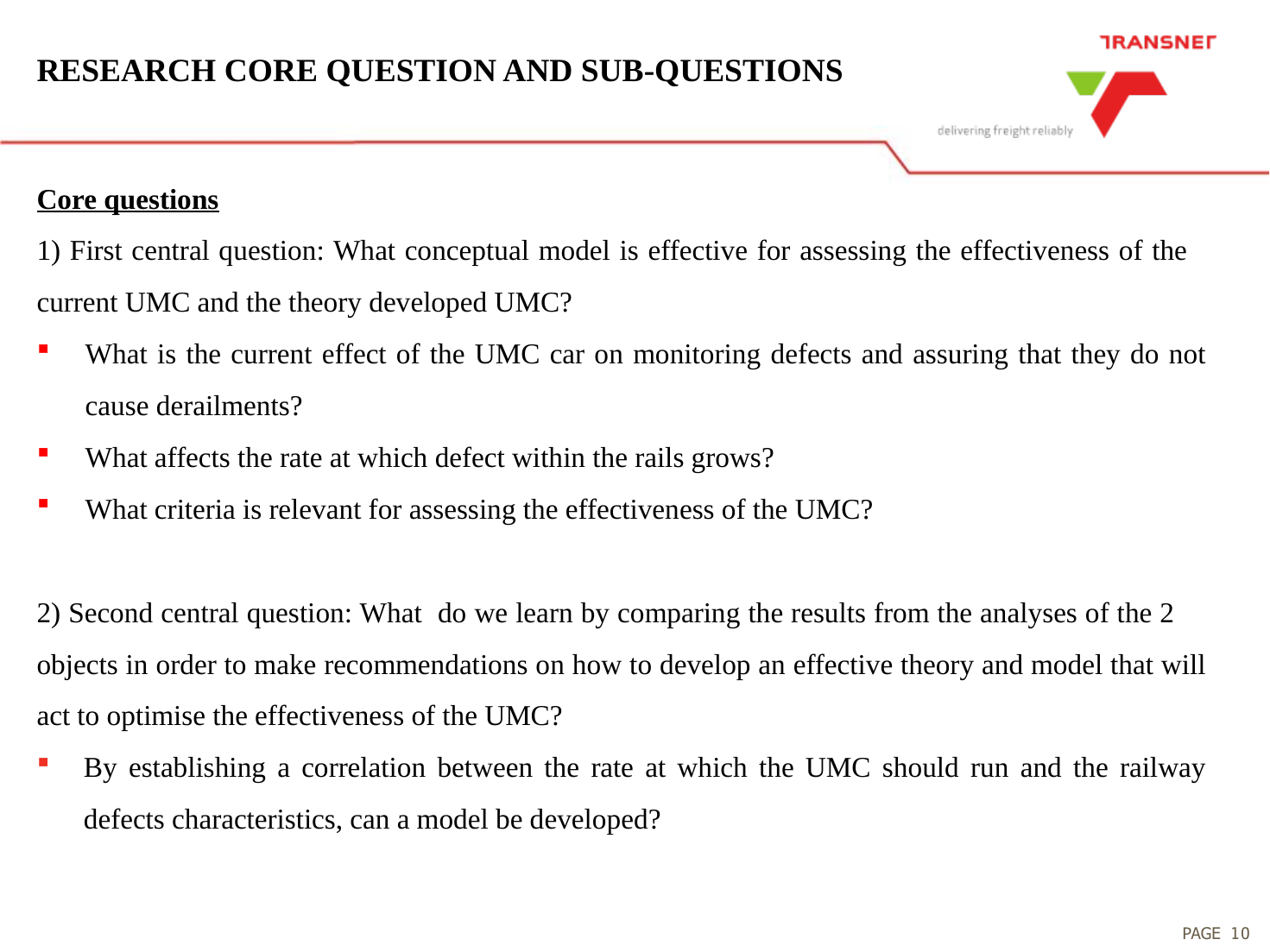

# RESEARCH CORE QUESTION AND SUB-QUESTIONS
Core questions
1) First central question: What conceptual model is effective for assessing the effectiveness of the   current UMC and the theory developed UMC?
What is the current effect of the UMC car on monitoring defects and assuring that they do not cause derailments?
What affects the rate at which defect within the rails grows?
What criteria is relevant for assessing the effectiveness of the UMC?

2) Second central question: What  do we learn by comparing the results from the analyses of the 2     objects in order to make recommendations on how to develop an effective theory and model that will act to optimise the effectiveness of the UMC?
By establishing a correlation between the rate at which the UMC should run and the railway defects characteristics, can a model be developed?

10